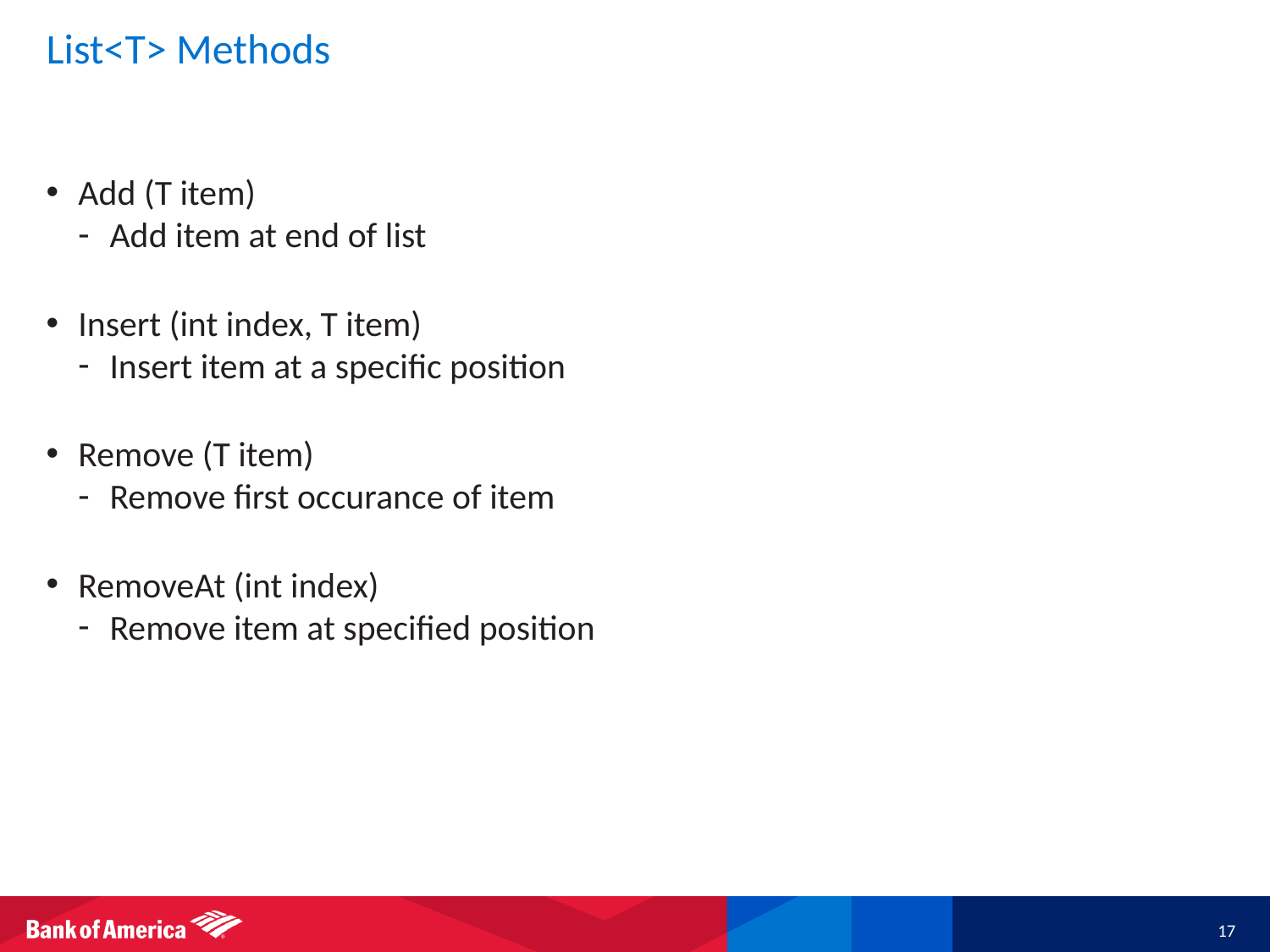

# List<T> Methods
Add (T item)
Add item at end of list

Insert (int index, T item)
Insert item at a specific position

Remove (T item)
Remove first occurance of item

RemoveAt (int index)
Remove item at specified position
17